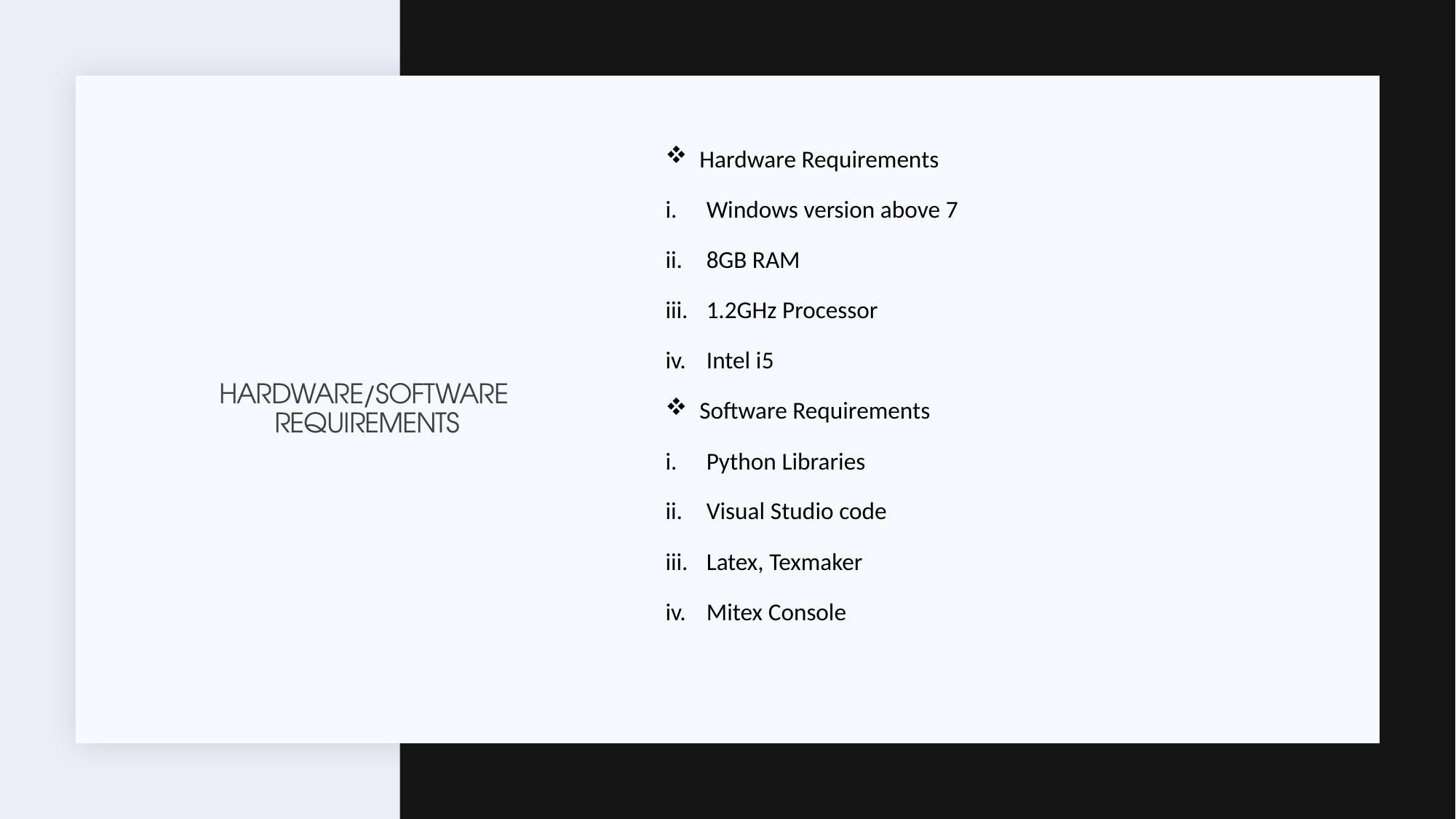

Hardware Requirements
Windows version above 7
8GB RAM
1.2GHz Processor
Intel i5
Software Requirements
Python Libraries
Visual Studio code
Latex, Texmaker
Mitex Console

# Hardware/software requirements